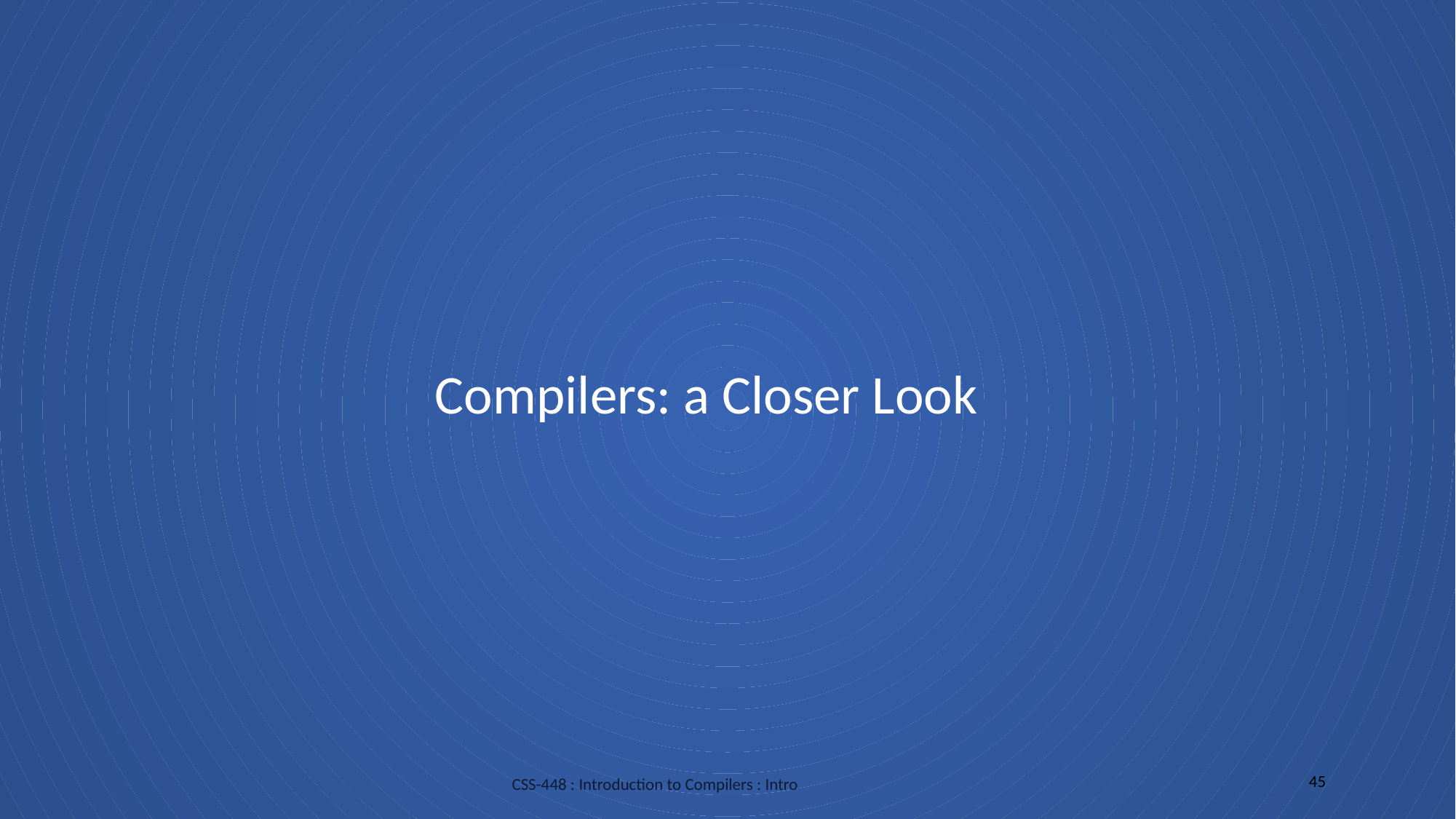

Compilers: a Closer Look
45
CSS-448 : Introduction to Compilers : Intro